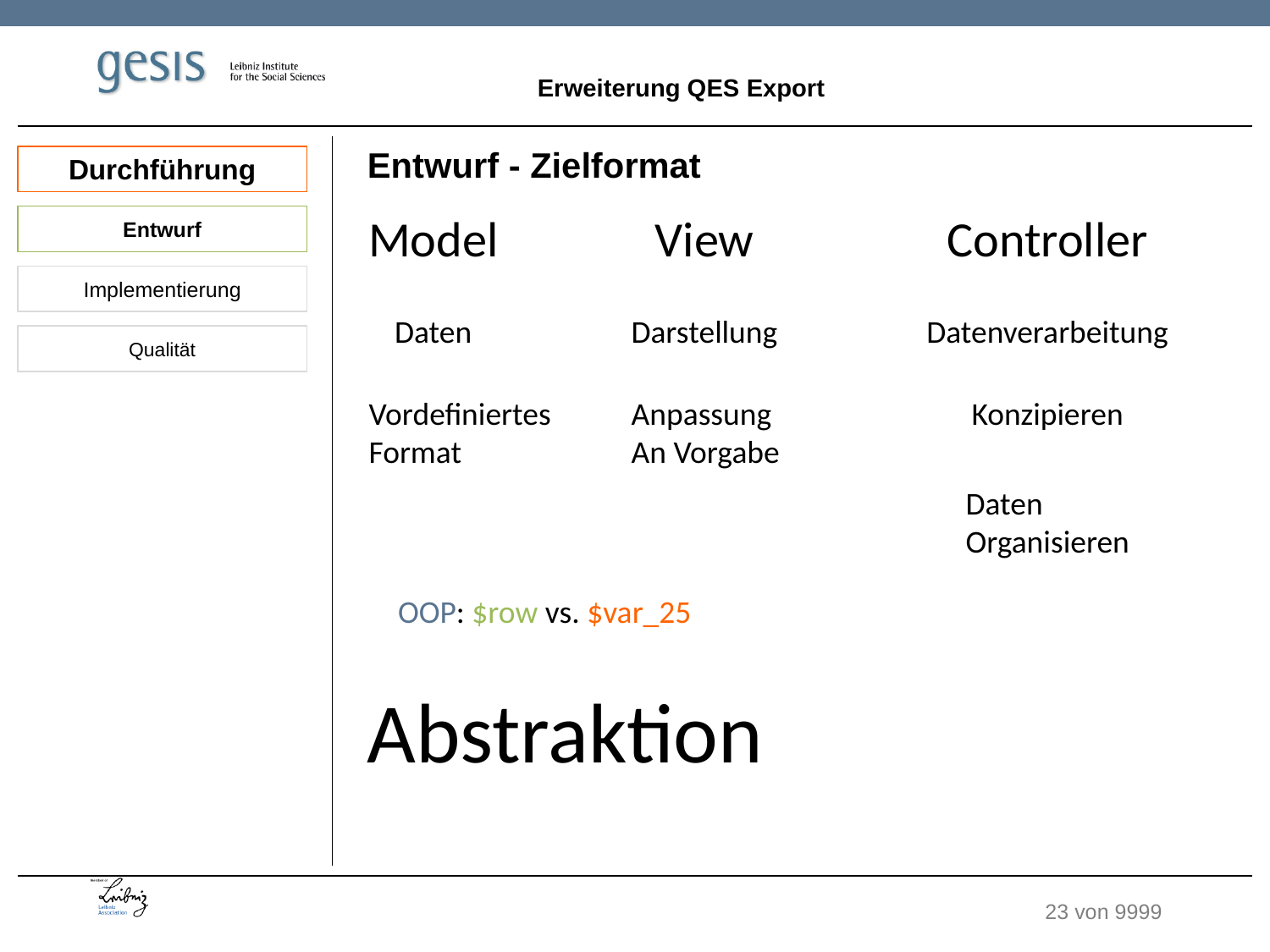

Erweiterung QES Export
Entwurf - Zielformat
Durchführung
Model
View
Controller
Entwurf
Implementierung
Daten
Darstellung
Datenverarbeitung
Qualität
Anpassung
An Vorgabe
Konzipieren
Vordefiniertes
Format
Daten
Organisieren
OOP: $row vs. $var_25
Abstraktion
23